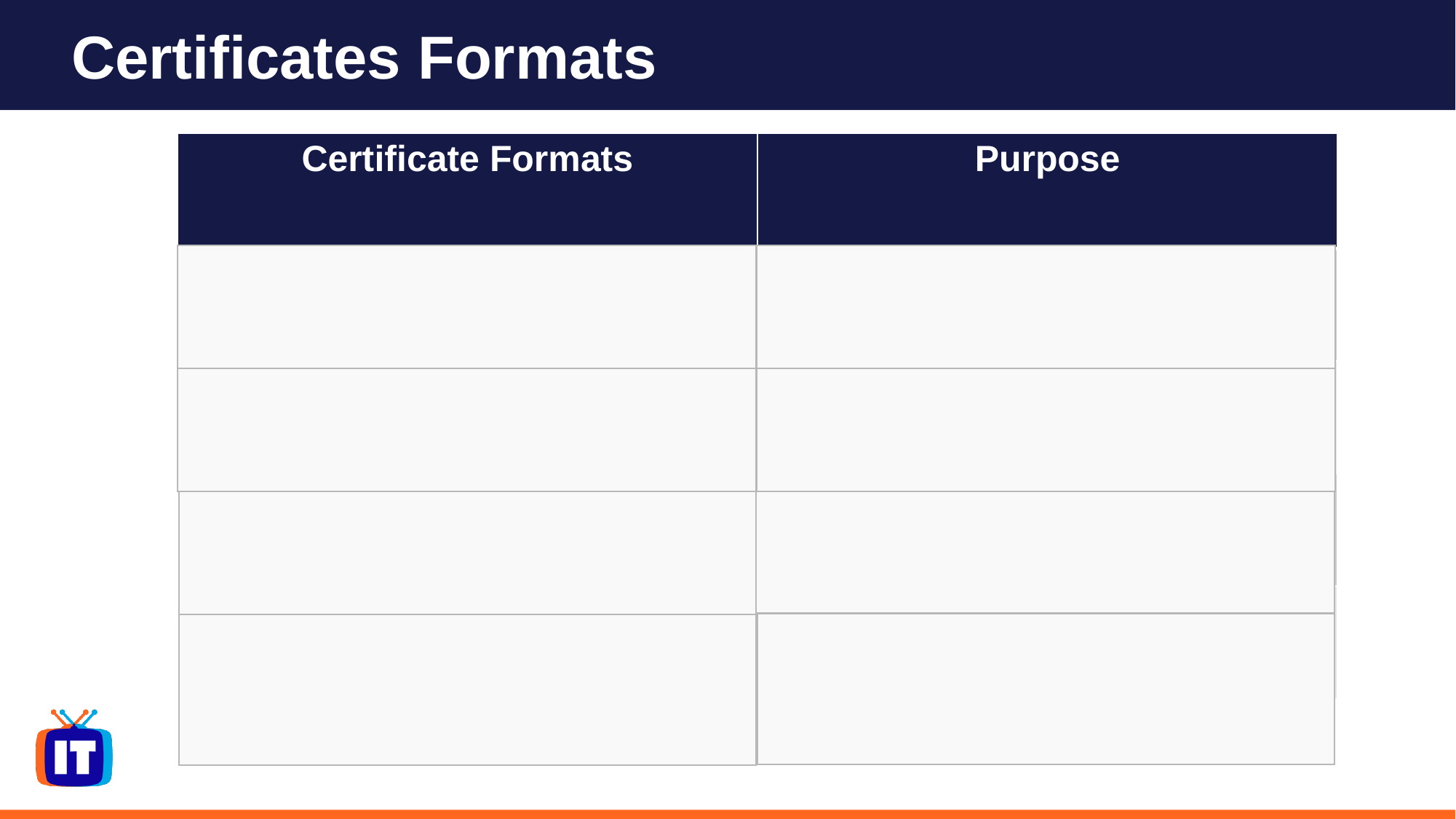

# Certificates Formats
| Certificate Formats | Purpose |
| --- | --- |
| Distinguished Encoding Rules (.der) | Binary encoded Does not include private key (.cer) |
| Privacy Enhanced Mail (PEM) | Base64 ASCII encoded Various extensions (.pem, .cer, .crt) |
| Public Key Cryptography Standards #7 (PKCS#7) | Includes public key, certificate information, certificate chain (.P7B) |
| Public Key Cryptography Standards #12 (PKCS#12) | Includes both public/private keys, certificate information (includes extended properties) and certificate chain |